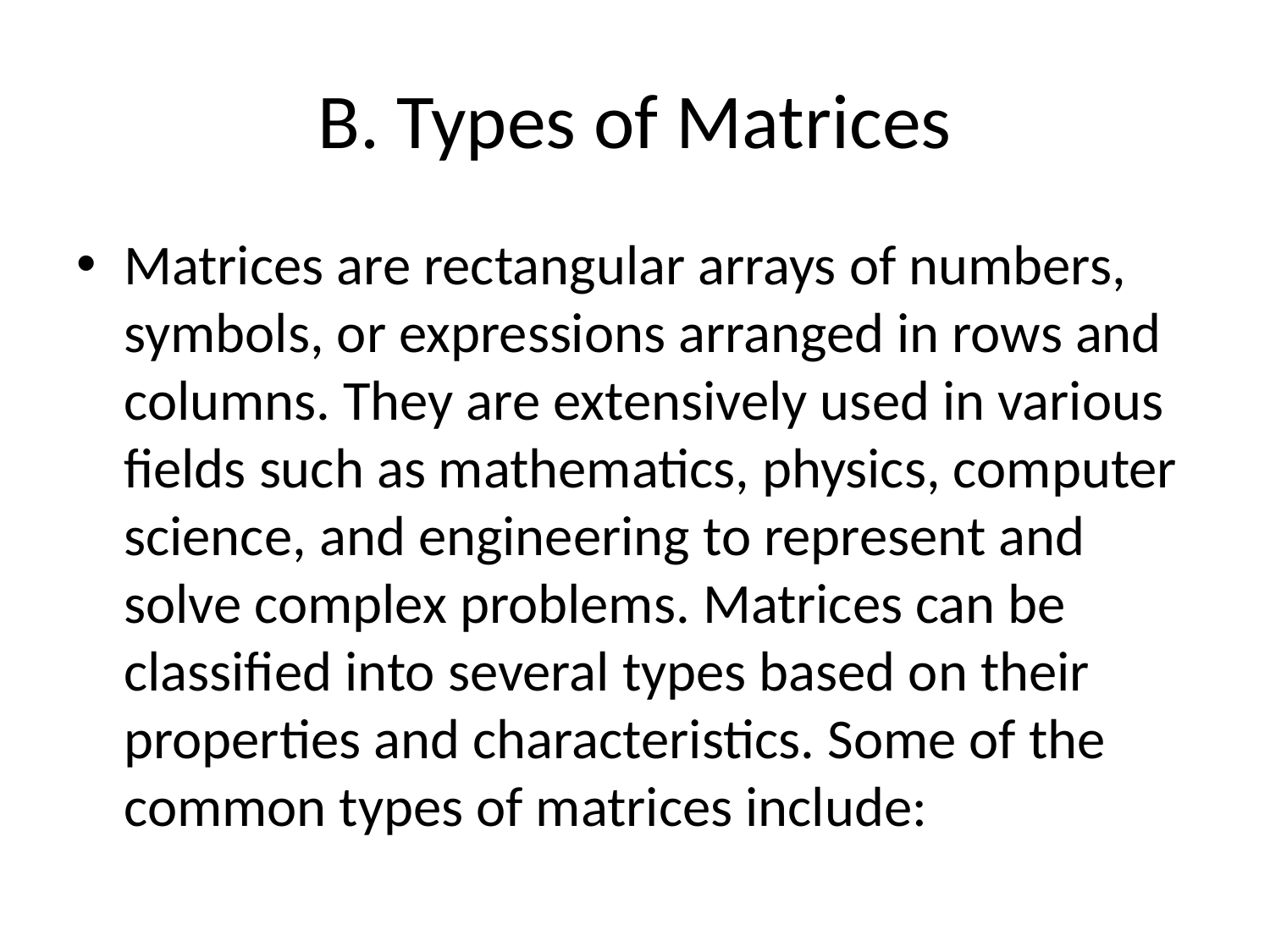

# B. Types of Matrices
Matrices are rectangular arrays of numbers, symbols, or expressions arranged in rows and columns. They are extensively used in various fields such as mathematics, physics, computer science, and engineering to represent and solve complex problems. Matrices can be classified into several types based on their properties and characteristics. Some of the common types of matrices include: